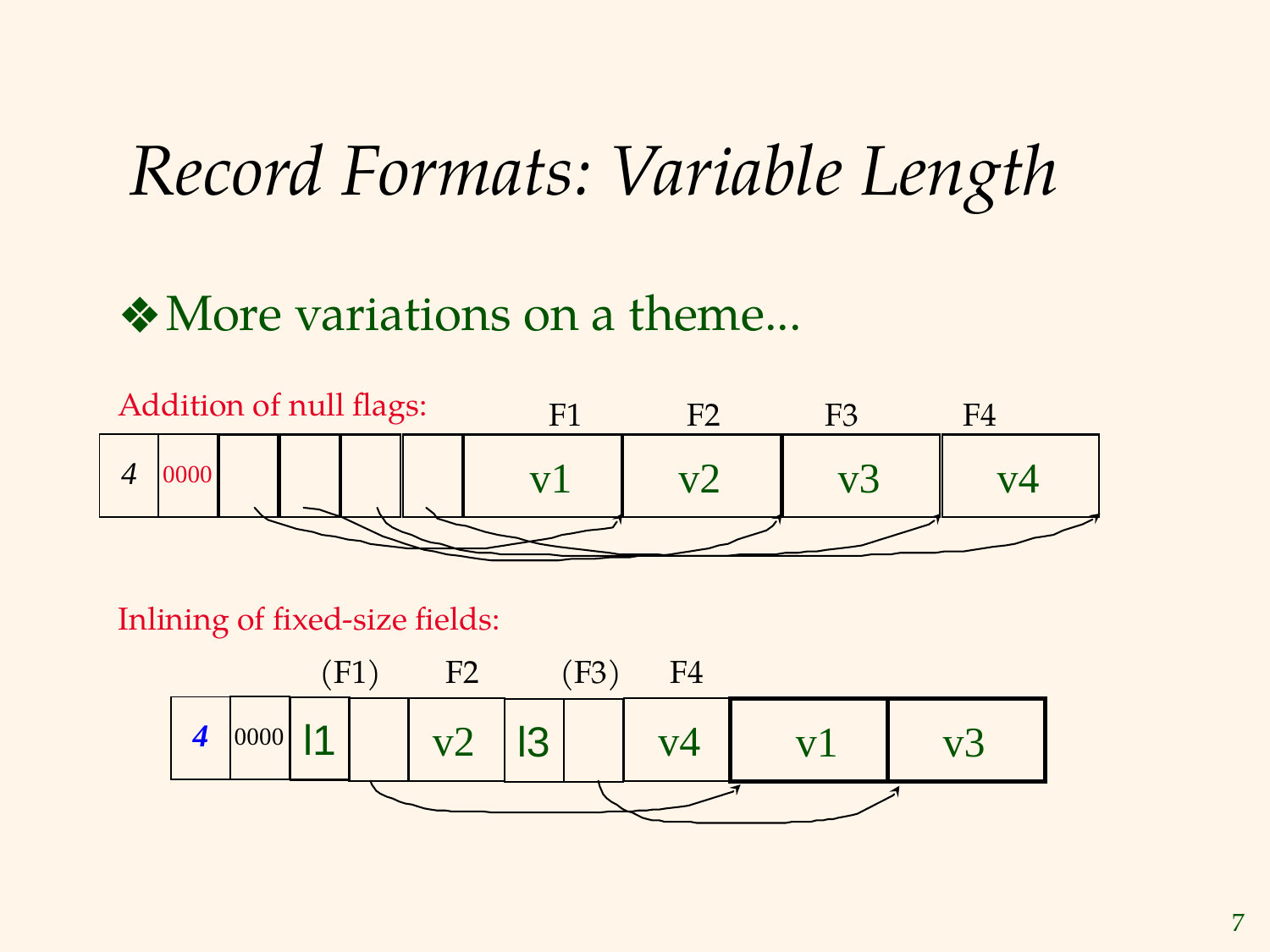

# Record Formats: Variable Length
More variations on a theme...
Addition of null flags:
F1             F2             F3             F4

     v1
    v2
    v3
    v4
4
0000

Inlining of fixed-size fields:
(F1)        F2          (F3)      F4

l1

 v2
  v4
l3

     v1
    v3
4
0000